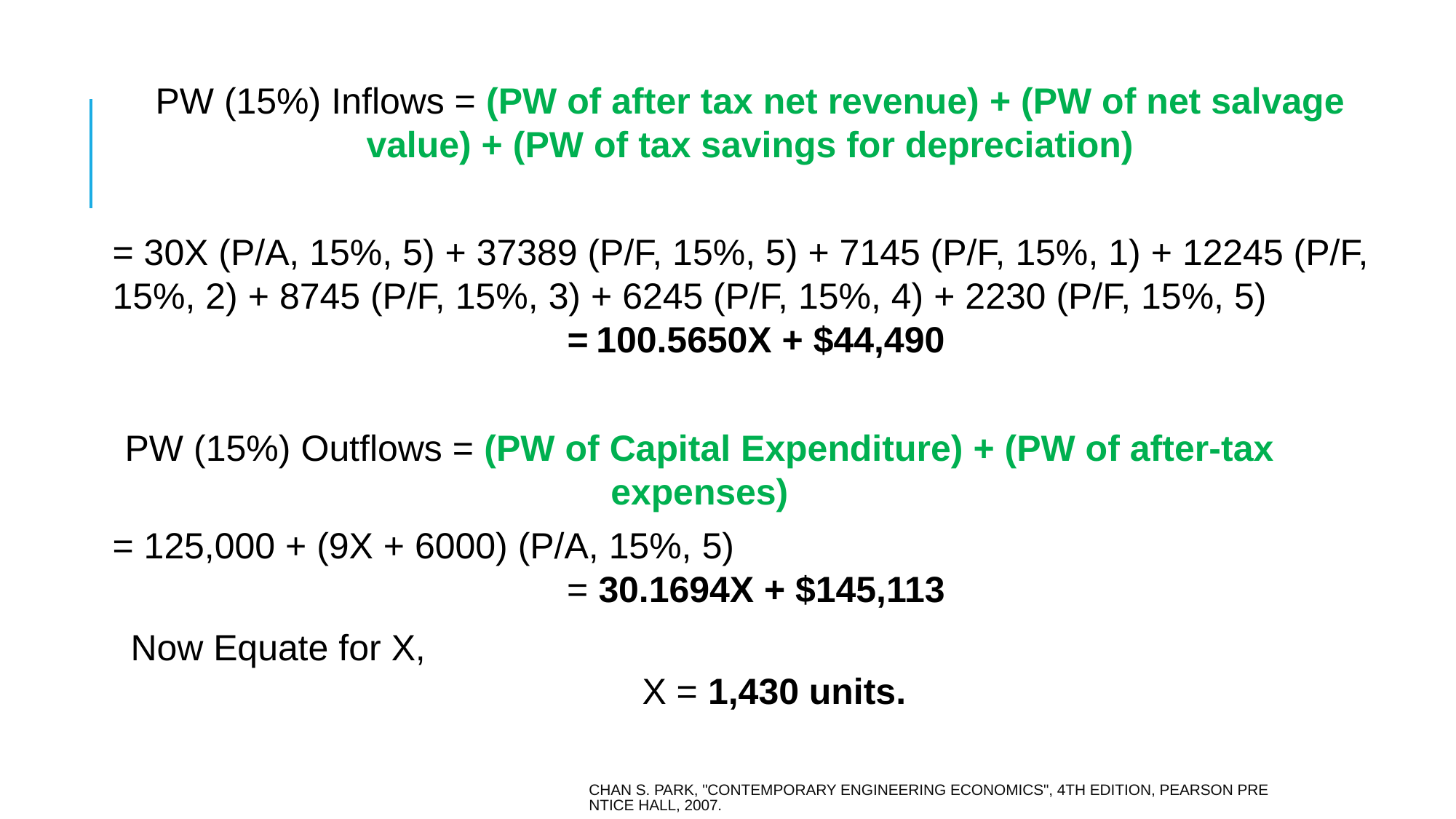

PW (15%) Inflows = (PW of after tax net revenue) + (PW of net salvage value) + (PW of tax savings for depreciation)
= 30X (P/A, 15%, 5) + 37389 (P/F, 15%, 5) + 7145 (P/F, 15%, 1) + 12245 (P/F, 15%, 2) + 8745 (P/F, 15%, 3) + 6245 (P/F, 15%, 4) + 2230 (P/F, 15%, 5)
= 100.5650X + $44,490
PW (15%) Outflows = (PW of Capital Expenditure) + (PW of after-tax expenses)
= 125,000 + (9X + 6000) (P/A, 15%, 5)
= 30.1694X + $145,113
Now Equate for X,
X = 1,430 units.
Chan S. Park, "Contemporary Engineering Economics", 4th Edition, Pearson Prentice Hall, 2007.